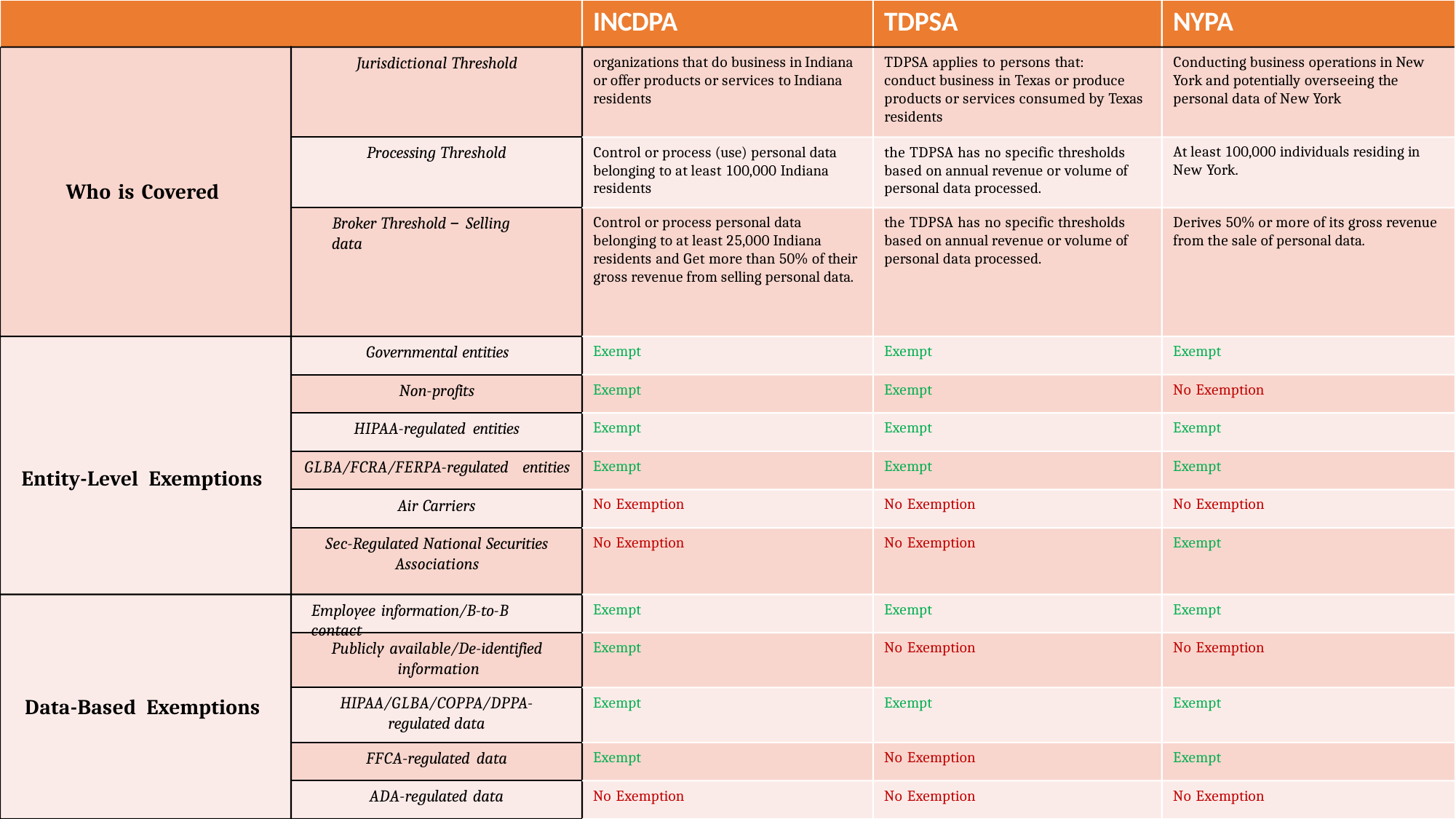

# INCDPA
TDPSA
NYPA
Jurisdictional Threshold
organizations that do business in Indiana or offer products or services to Indiana residents
TDPSA applies to persons that:
conduct business in Texas or produce products or services consumed by Texas residents
Conducting business operations in New York and potentially overseeing the personal data of New York
Processing Threshold
Control or process (use) personal data belonging to at least 100,000 Indiana residents
the TDPSA has no specific thresholds based on annual revenue or volume of personal data processed.
At least 100,000 individuals residing in New York.
Who is Covered
Broker Threshold – Selling data
Control or process personal data belonging to at least 25,000 Indiana residents and Get more than 50% of their gross revenue from selling personal data.
the TDPSA has no specific thresholds based on annual revenue or volume of personal data processed.
Derives 50% or more of its gross revenue
from the sale of personal data.
Governmental entities
Exempt
Exempt
Exempt
Non-profits
Exempt
Exempt
No Exemption
HIPAA-regulated entities
Exempt
Exempt
Exempt
GLBA/FCRA/FERPA-regulated  entities
Exempt
Exempt
Exempt
Entity-Level Exemptions
Air Carriers
No Exemption
No Exemption
No Exemption
Sec-Regulated National Securities Associations
No Exemption
No Exemption
Exempt
Employee information/B-to-B contact
Exempt
Exempt
Exempt
Publicly available/De-identified information
Exempt
No Exemption
No Exemption
HIPAA/GLBA/COPPA/DPPA-
regulated data
Exempt
Exempt
Exempt
Data-Based Exemptions
FFCA-regulated data
Exempt
No Exemption
Exempt
ADA-regulated data
No Exemption
No Exemption
No Exemption